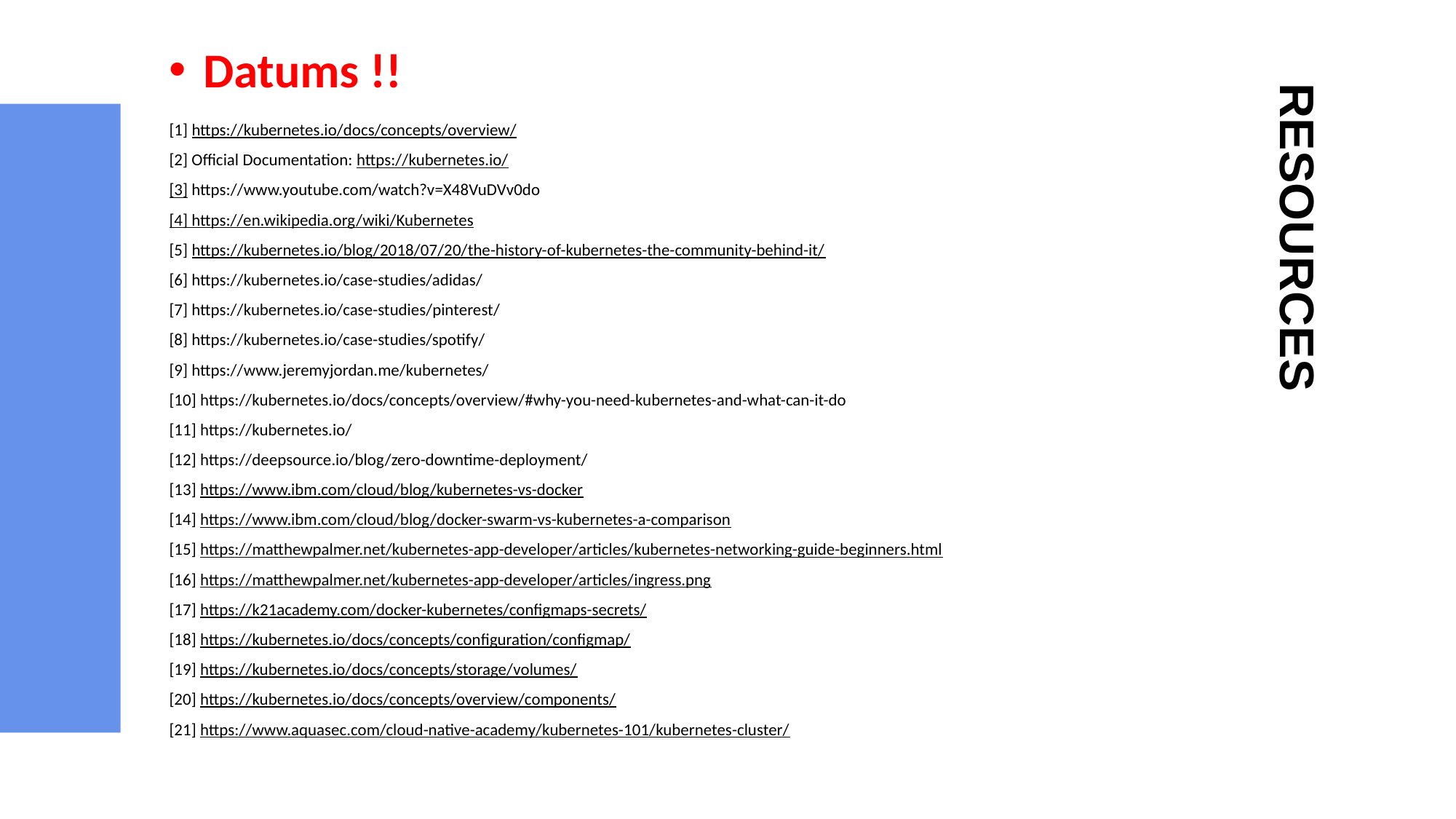

Datums !!

[1] https://kubernetes.io/docs/concepts/overview/
[2] Official Documentation: https://kubernetes.io/
[3] https://www.youtube.com/watch?v=X48VuDVv0do
[4] https://en.wikipedia.org/wiki/Kubernetes
[5] https://kubernetes.io/blog/2018/07/20/the-history-of-kubernetes-the-community-behind-it/
[6] https://kubernetes.io/case-studies/adidas/
[7] https://kubernetes.io/case-studies/pinterest/
[8] https://kubernetes.io/case-studies/spotify/
[9] https://www.jeremyjordan.me/kubernetes/
[10] https://kubernetes.io/docs/concepts/overview/#why-you-need-kubernetes-and-what-can-it-do
[11] https://kubernetes.io/
[12] https://deepsource.io/blog/zero-downtime-deployment/
[13] https://www.ibm.com/cloud/blog/kubernetes-vs-docker
[14] https://www.ibm.com/cloud/blog/docker-swarm-vs-kubernetes-a-comparison
[15] https://matthewpalmer.net/kubernetes-app-developer/articles/kubernetes-networking-guide-beginners.html
[16] https://matthewpalmer.net/kubernetes-app-developer/articles/ingress.png
[17] https://k21academy.com/docker-kubernetes/configmaps-secrets/
[18] https://kubernetes.io/docs/concepts/configuration/configmap/
[19] https://kubernetes.io/docs/concepts/storage/volumes/
[20] https://kubernetes.io/docs/concepts/overview/components/
[21] https://www.aquasec.com/cloud-native-academy/kubernetes-101/kubernetes-cluster/
RESOURCES